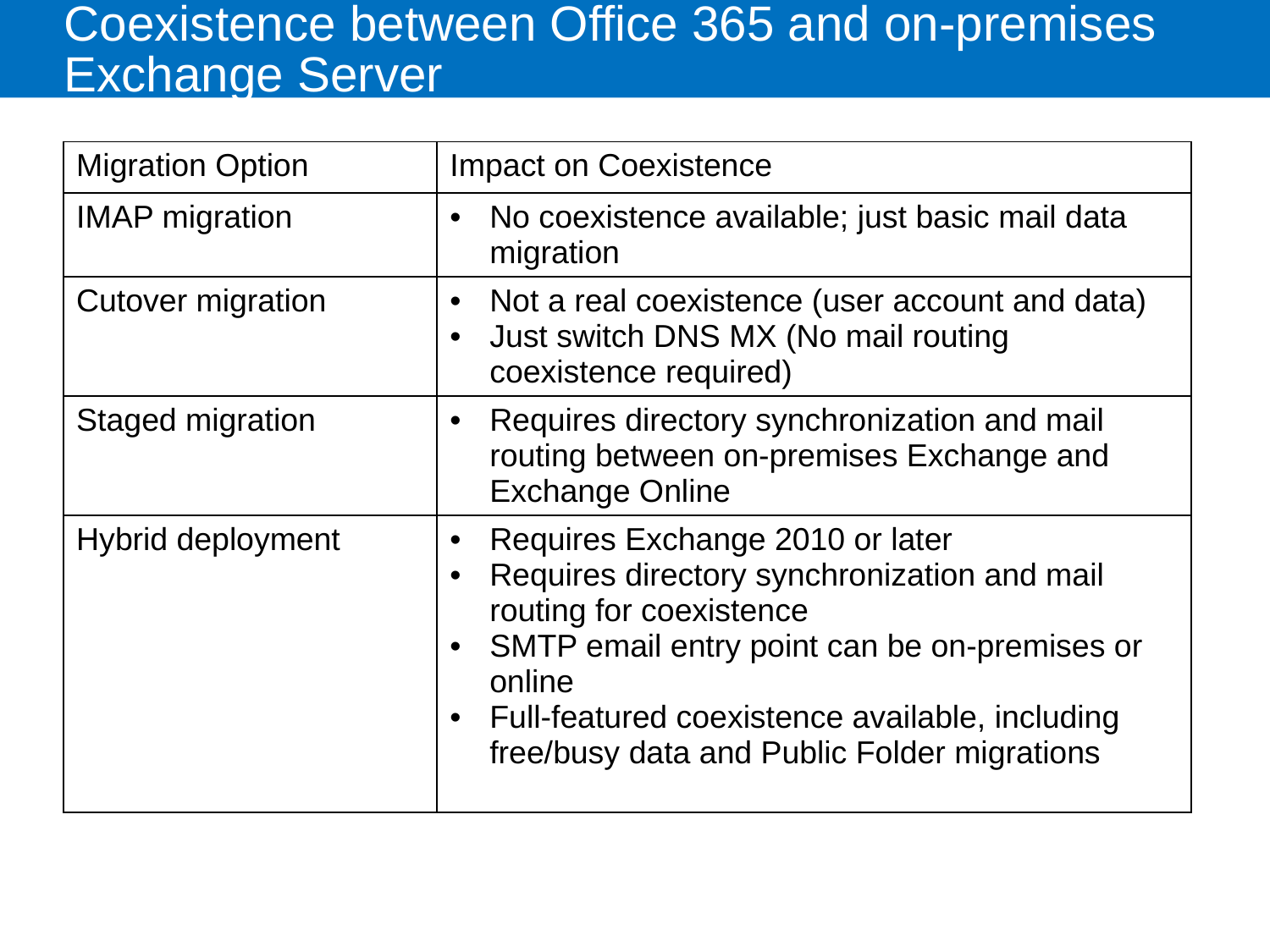

# Coexistence between Office 365 and on-premises Exchange Server
| Migration Option | Impact on Coexistence |
| --- | --- |
| IMAP migration | No coexistence available; just basic mail data migration |
| Cutover migration | Not a real coexistence (user account and data) Just switch DNS MX (No mail routing coexistence required) |
| Staged migration | Requires directory synchronization and mail routing between on-premises Exchange and Exchange Online |
| Hybrid deployment | Requires Exchange 2010 or later Requires directory synchronization and mail routing for coexistence SMTP email entry point can be on-premises or online Full-featured coexistence available, including free/busy data and Public Folder migrations |